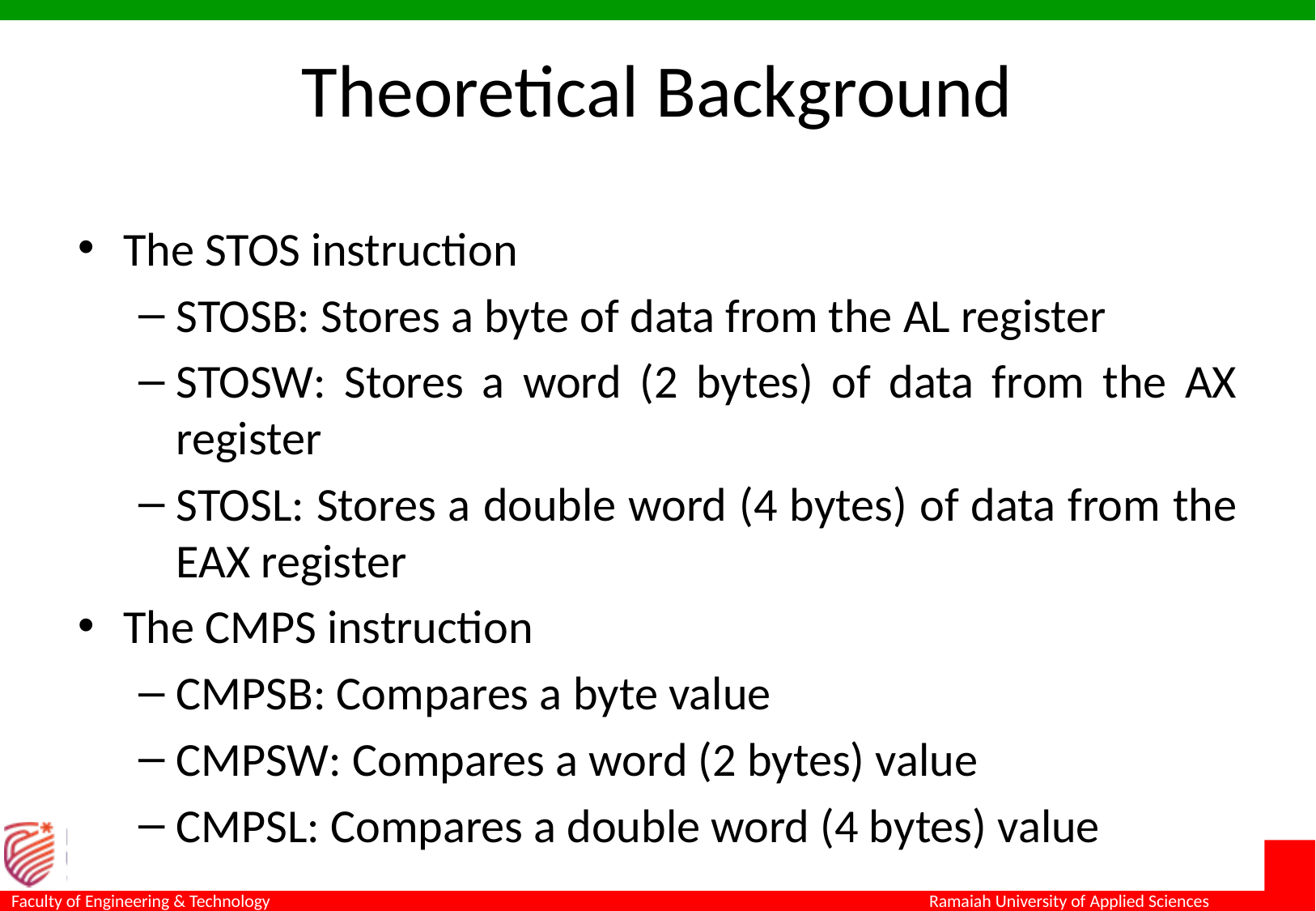

# Theoretical Background
The STOS instruction
STOSB: Stores a byte of data from the AL register
STOSW: Stores a word (2 bytes) of data from the AX register
STOSL: Stores a double word (4 bytes) of data from the EAX register
The CMPS instruction
CMPSB: Compares a byte value
CMPSW: Compares a word (2 bytes) value
CMPSL: Compares a double word (4 bytes) value